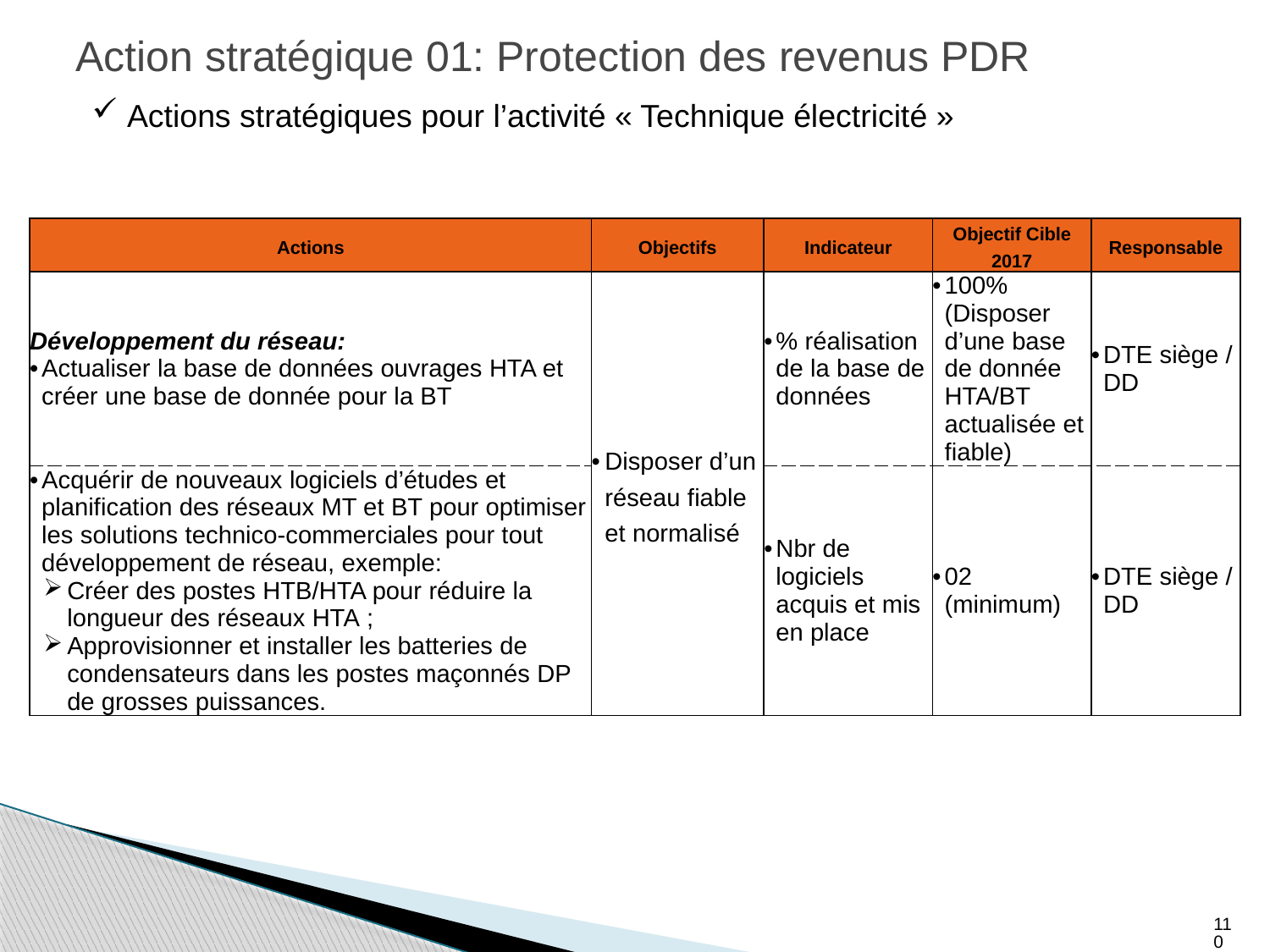

# Action stratégique 01: Protection des revenus PDR
 Actions stratégiques pour l’activité « Technique électricité »
| Actions | Objectifs | Indicateur | Objectif Cible 2017 | Responsable |
| --- | --- | --- | --- | --- |
| Développement du réseau: Actualiser la base de données ouvrages HTA et créer une base de donnée pour la BT | Disposer d’un réseau fiable et normalisé | % réalisation de la base de données | 100% (Disposer d’une base de donnée HTA/BT actualisée et fiable) | DTE siège / DD |
| Acquérir de nouveaux logiciels d’études et planification des réseaux MT et BT pour optimiser les solutions technico-commerciales pour tout développement de réseau, exemple: Créer des postes HTB/HTA pour réduire la longueur des réseaux HTA ; Approvisionner et installer les batteries de condensateurs dans les postes maçonnés DP de grosses puissances. |  | Nbr de logiciels acquis et mis en place | 02 (minimum) | DTE siège / DD |
110